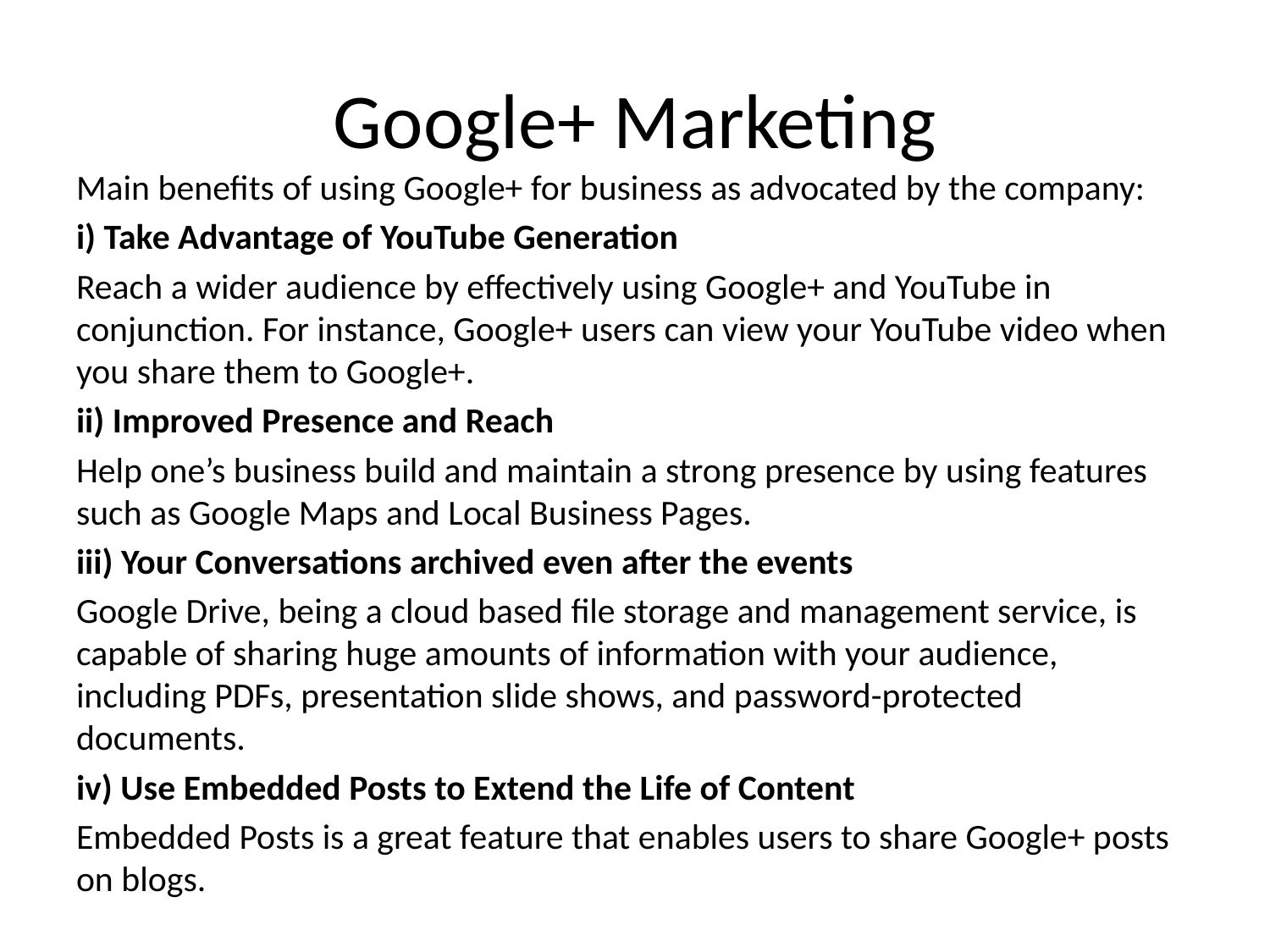

# Google+ Marketing
Main benefits of using Google+ for business as advocated by the company:
i) Take Advantage of YouTube Generation
Reach a wider audience by effectively using Google+ and YouTube in conjunction. For instance, Google+ users can view your YouTube video when you share them to Google+.
ii) Improved Presence and Reach
Help one’s business build and maintain a strong presence by using features such as Google Maps and Local Business Pages.
iii) Your Conversations archived even after the events
Google Drive, being a cloud based file storage and management service, is capable of sharing huge amounts of information with your audience, including PDFs, presentation slide shows, and password-protected documents.
iv) Use Embedded Posts to Extend the Life of Content
Embedded Posts is a great feature that enables users to share Google+ posts on blogs.